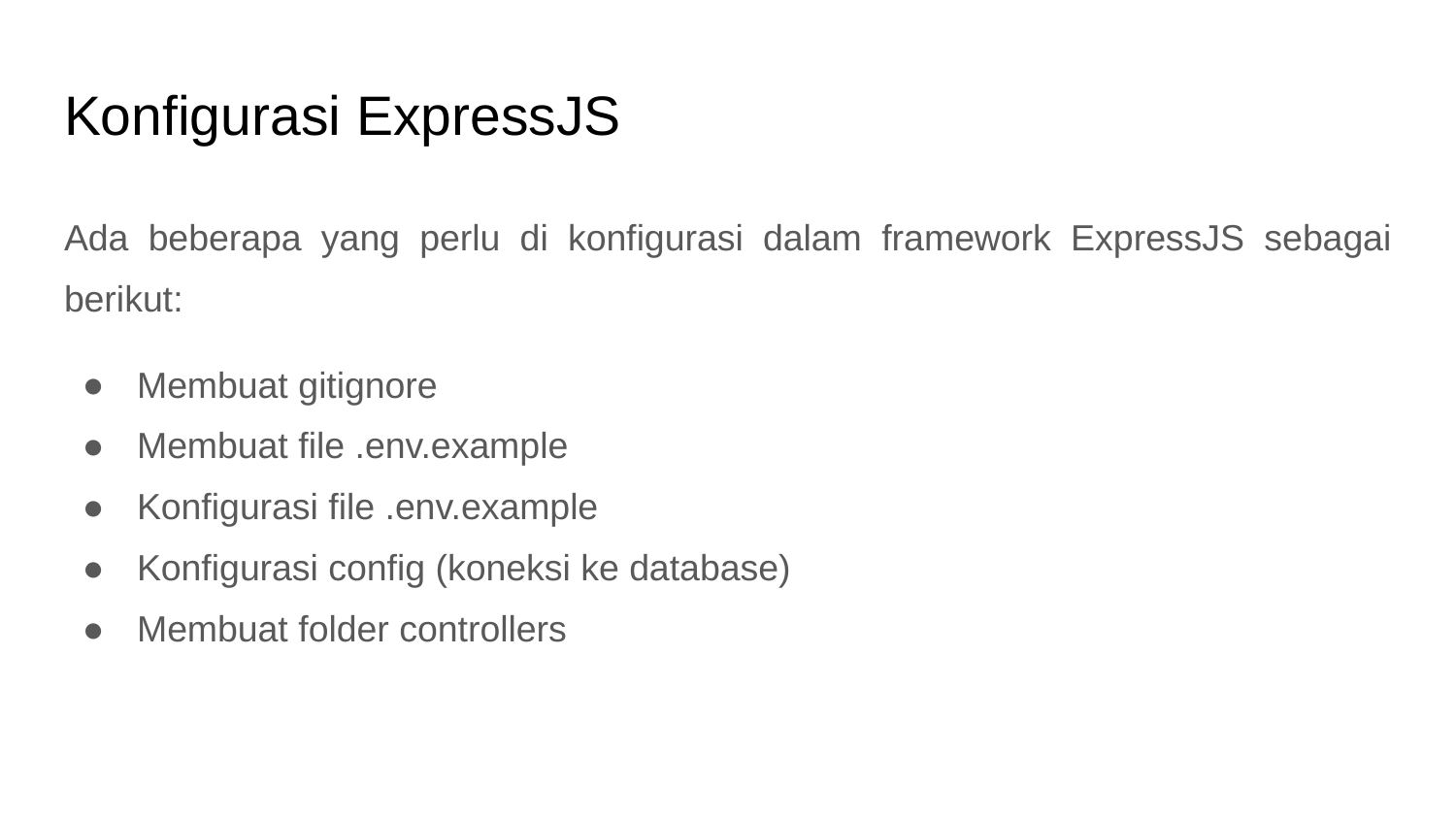

# Konfigurasi ExpressJS
Ada beberapa yang perlu di konfigurasi dalam framework ExpressJS sebagai berikut:
Membuat gitignore
Membuat file .env.example
Konfigurasi file .env.example
Konfigurasi config (koneksi ke database)
Membuat folder controllers